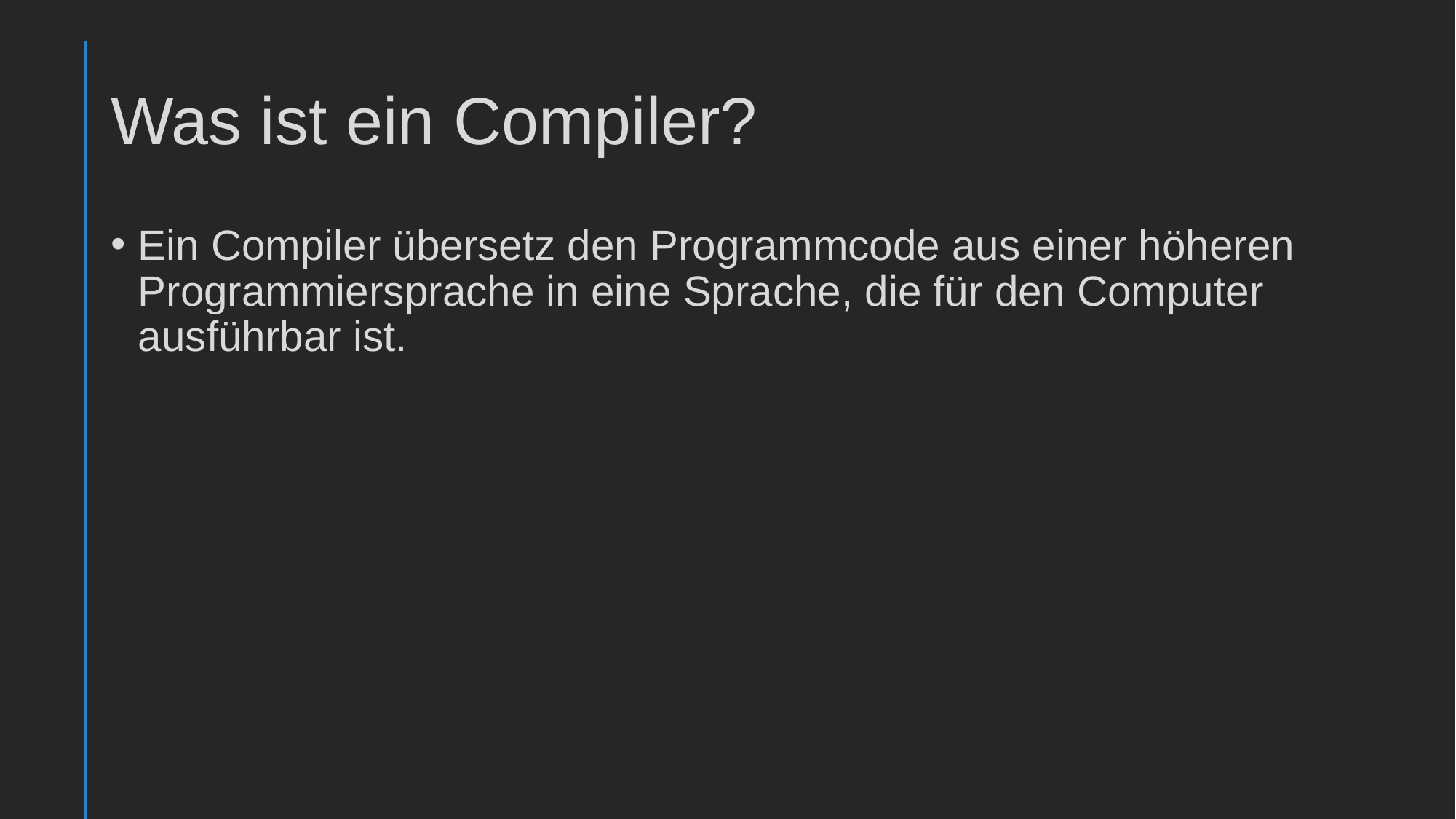

# Was ist ein Compiler?
Ein Compiler übersetz den Programmcode aus einer höheren Programmiersprache in eine Sprache, die für den Computer ausführbar ist.